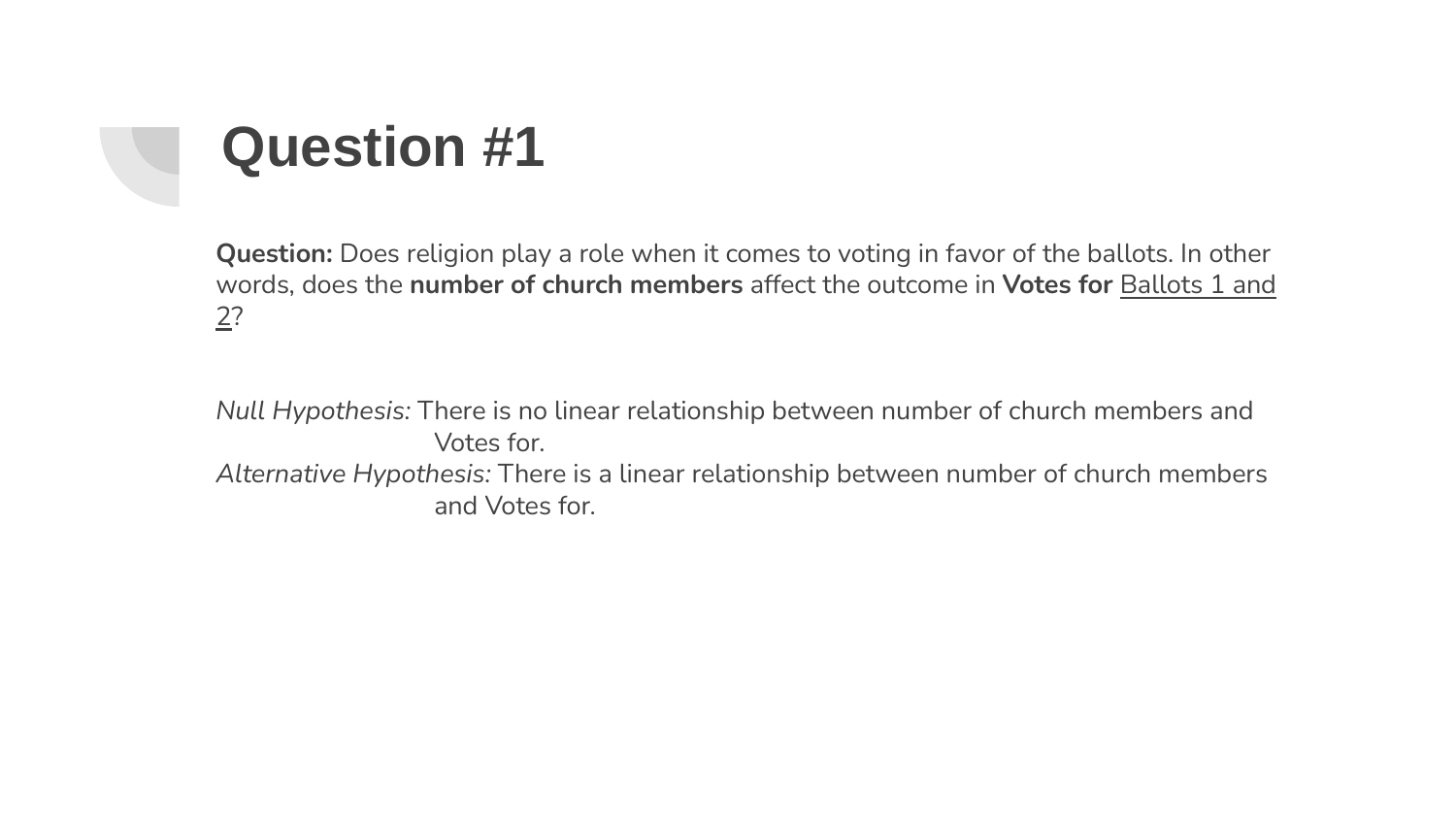

# Question #1
Question: Does religion play a role when it comes to voting in favor of the ballots. In other words, does the number of church members affect the outcome in Votes for Ballots 1 and 2?

Null Hypothesis: There is no linear relationship between number of church members and
Votes for.
Alternative Hypothesis: There is a linear relationship between number of church members
and Votes for.